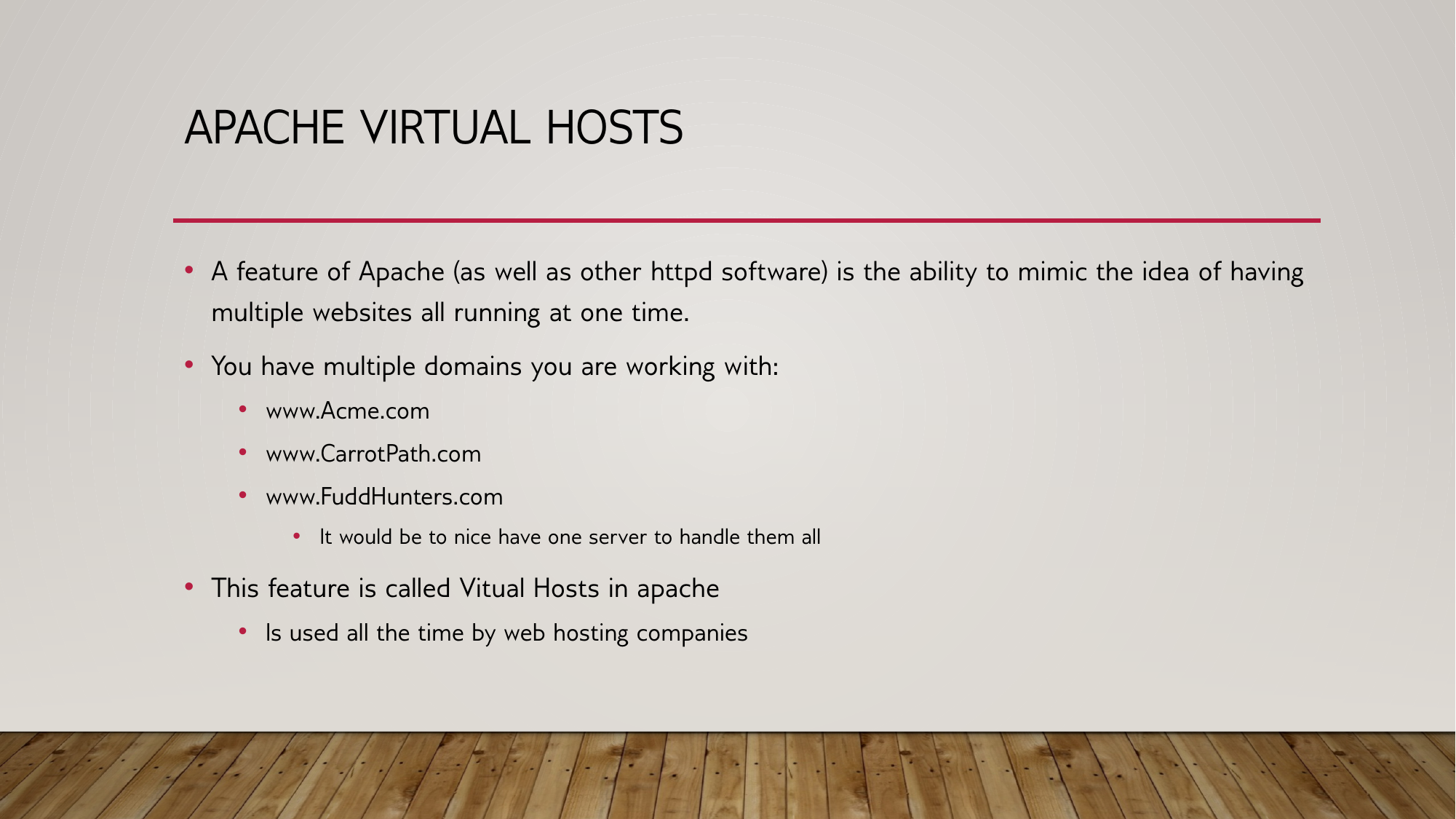

# Apache Virtual Hosts
A feature of Apache (as well as other httpd software) is the ability to mimic the idea of having multiple websites all running at one time.
You have multiple domains you are working with:
www.Acme.com
www.CarrotPath.com
www.FuddHunters.com
It would be to nice have one server to handle them all
This feature is called Vitual Hosts in apache
Is used all the time by web hosting companies